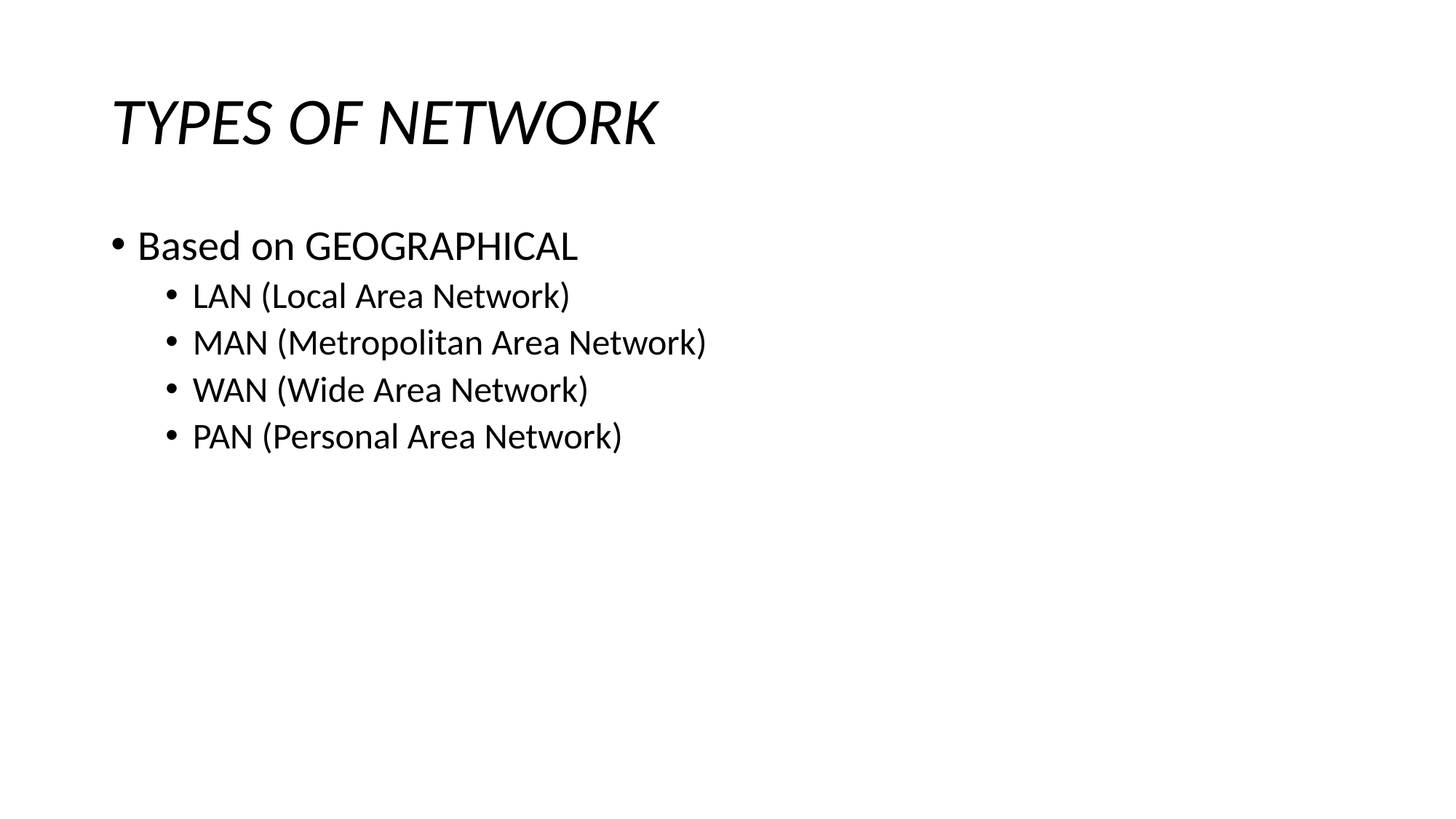

# TYPES OF NETWORK
Based on GEOGRAPHICAL
LAN (Local Area Network)
MAN (Metropolitan Area Network)
WAN (Wide Area Network)
PAN (Personal Area Network)